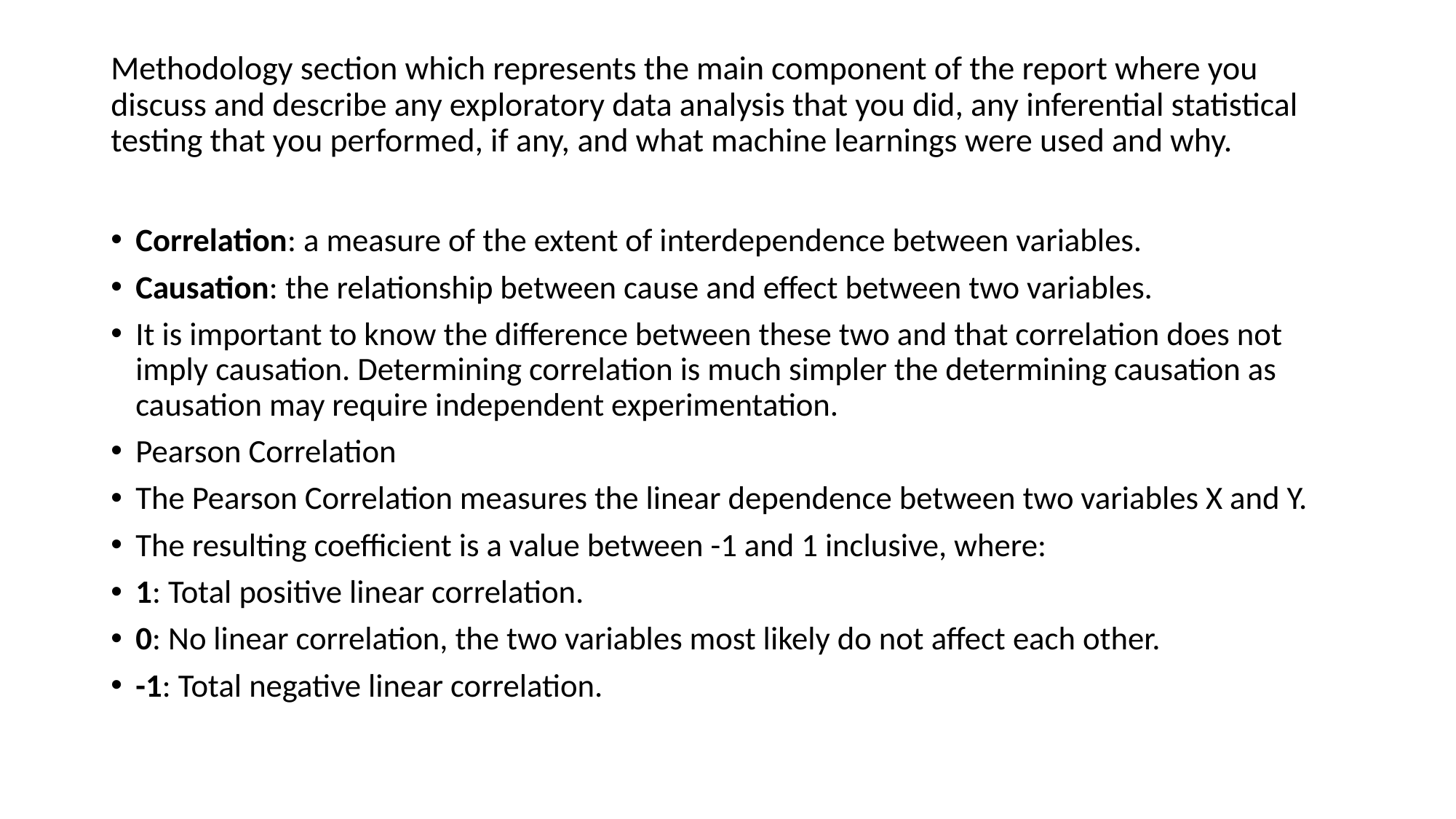

# Methodology section which represents the main component of the report where you discuss and describe any exploratory data analysis that you did, any inferential statistical testing that you performed, if any, and what machine learnings were used and why.
Correlation: a measure of the extent of interdependence between variables.
Causation: the relationship between cause and effect between two variables.
It is important to know the difference between these two and that correlation does not imply causation. Determining correlation is much simpler the determining causation as causation may require independent experimentation.
Pearson Correlation
The Pearson Correlation measures the linear dependence between two variables X and Y.
The resulting coefficient is a value between -1 and 1 inclusive, where:
1: Total positive linear correlation.
0: No linear correlation, the two variables most likely do not affect each other.
-1: Total negative linear correlation.